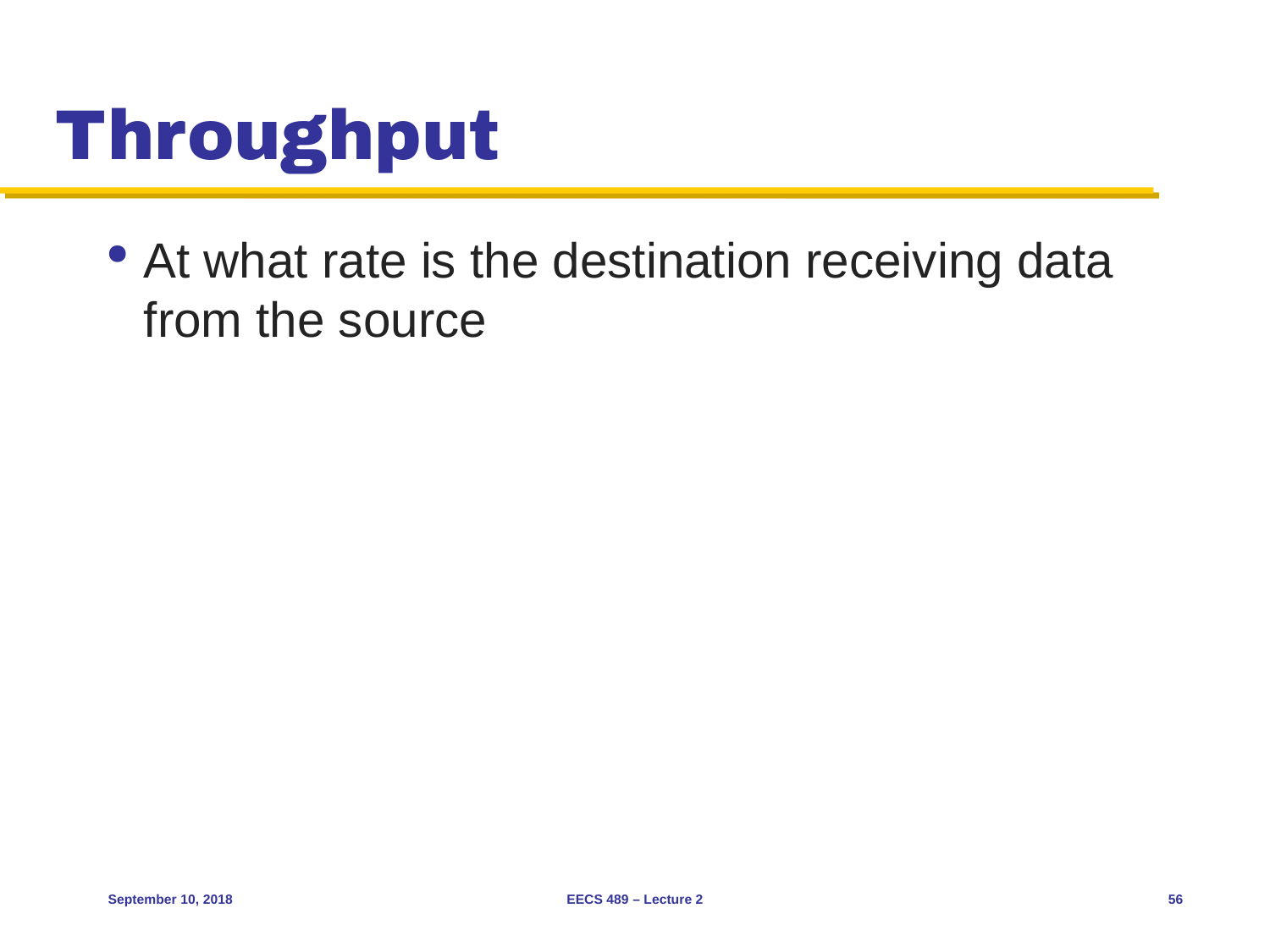

# Throughput
At what rate is the destination receiving data from the source
September 10, 2018
EECS 489 – Lecture 2
56